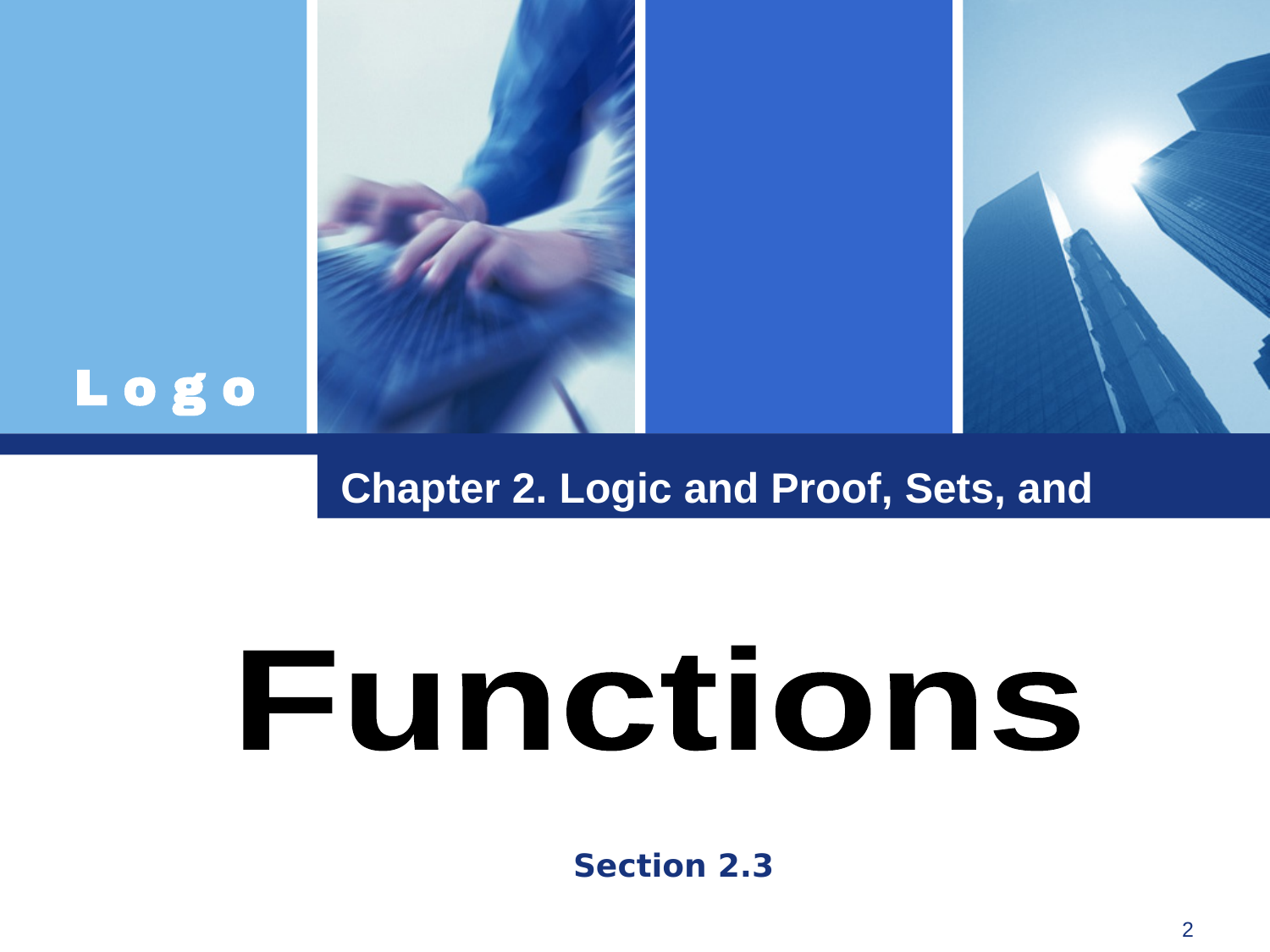

Chapter 2. Logic and Proof, Sets, and Function
Functions
Section 2.3
2
2